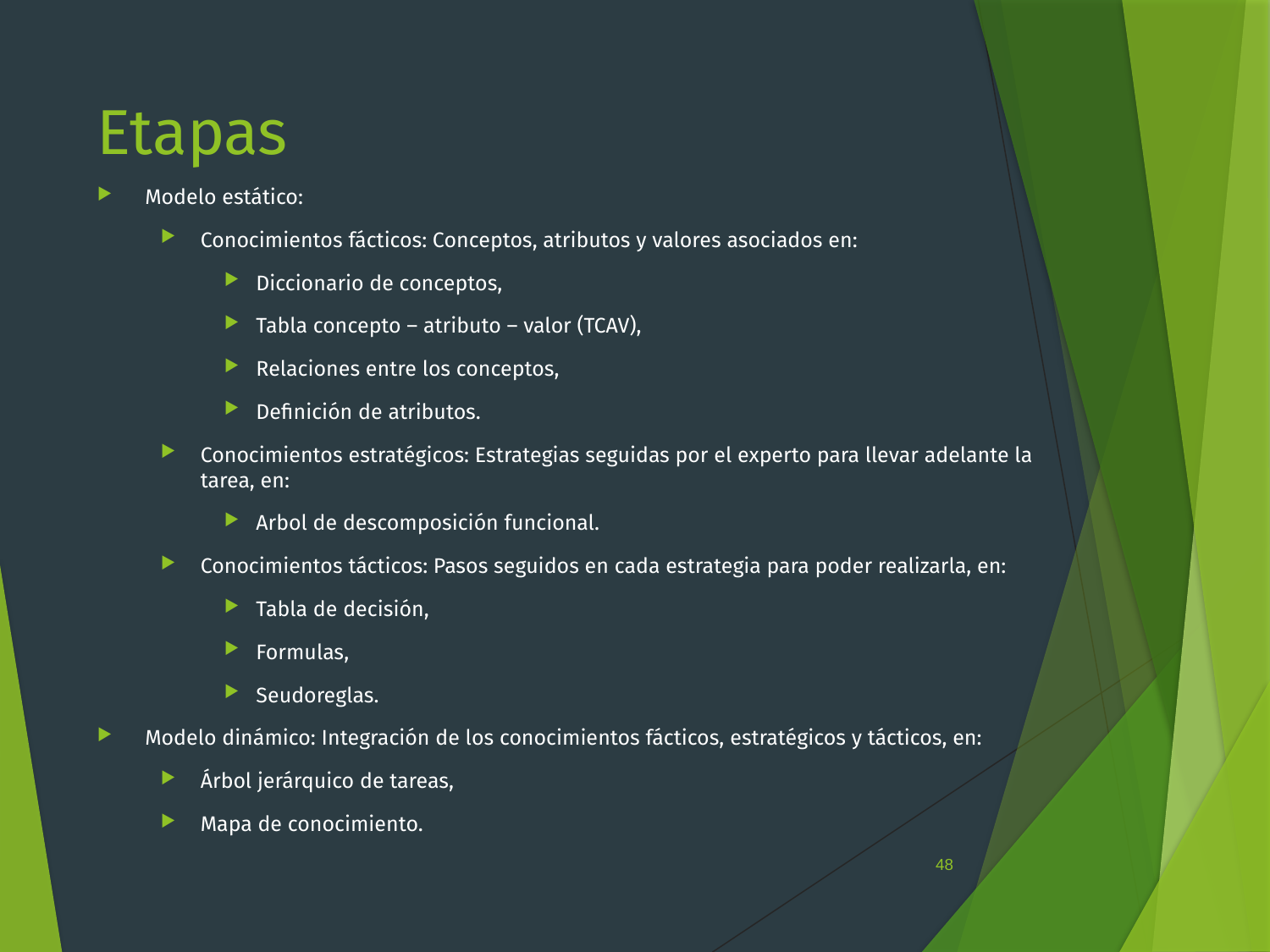

# Etapas
Modelo estático:
Conocimientos fácticos: Conceptos, atributos y valores asociados en:
Diccionario de conceptos,
Tabla concepto – atributo – valor (TCAV),
Relaciones entre los conceptos,
Definición de atributos.
Conocimientos estratégicos: Estrategias seguidas por el experto para llevar adelante la tarea, en:
Arbol de descomposición funcional.
Conocimientos tácticos: Pasos seguidos en cada estrategia para poder realizarla, en:
Tabla de decisión,
Formulas,
Seudoreglas.
Modelo dinámico: Integración de los conocimientos fácticos, estratégicos y tácticos, en:
Árbol jerárquico de tareas,
Mapa de conocimiento.

48